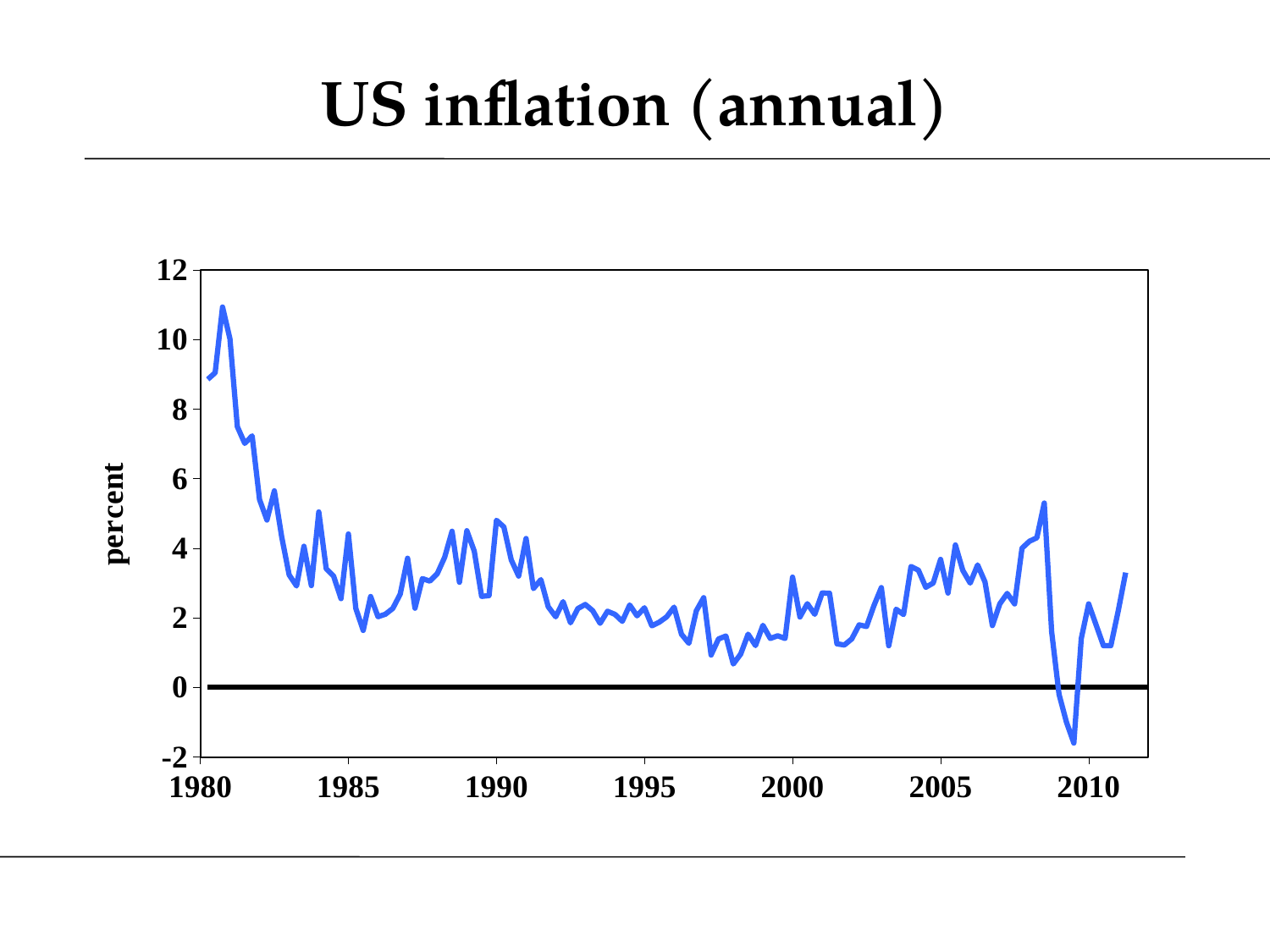

# US inflation (annual)

### Chart

| Category | East | West |
|---|---|---|